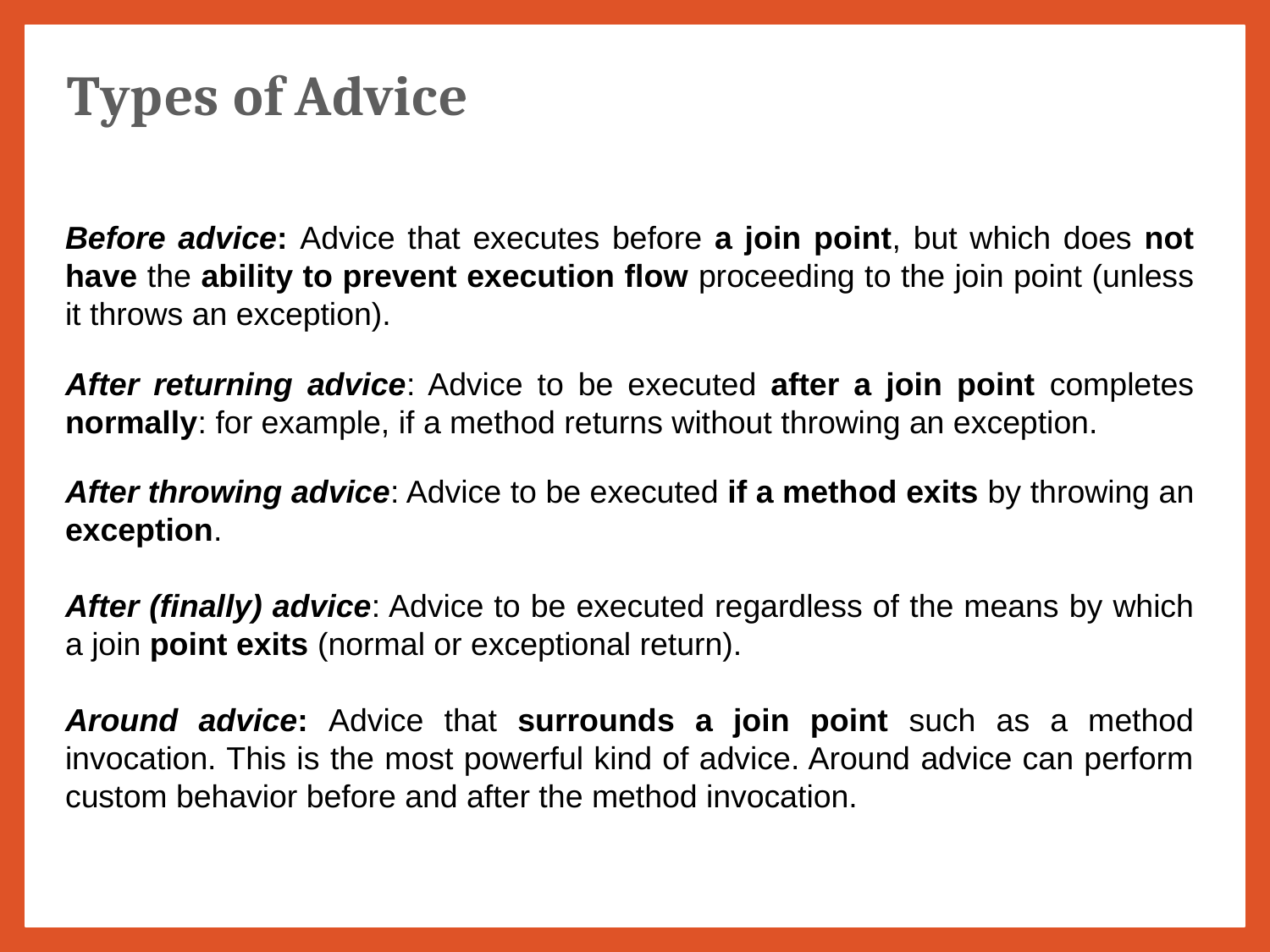

Types of Advice
Before advice: Advice that executes before a join point, but which does not have the ability to prevent execution flow proceeding to the join point (unless it throws an exception).

After returning advice: Advice to be executed after a join point completes normally: for example, if a method returns without throwing an exception.

After throwing advice: Advice to be executed if a method exits by throwing an exception.

After (finally) advice: Advice to be executed regardless of the means by which a join point exits (normal or exceptional return).

Around advice: Advice that surrounds a join point such as a method invocation. This is the most powerful kind of advice. Around advice can perform custom behavior before and after the method invocation.